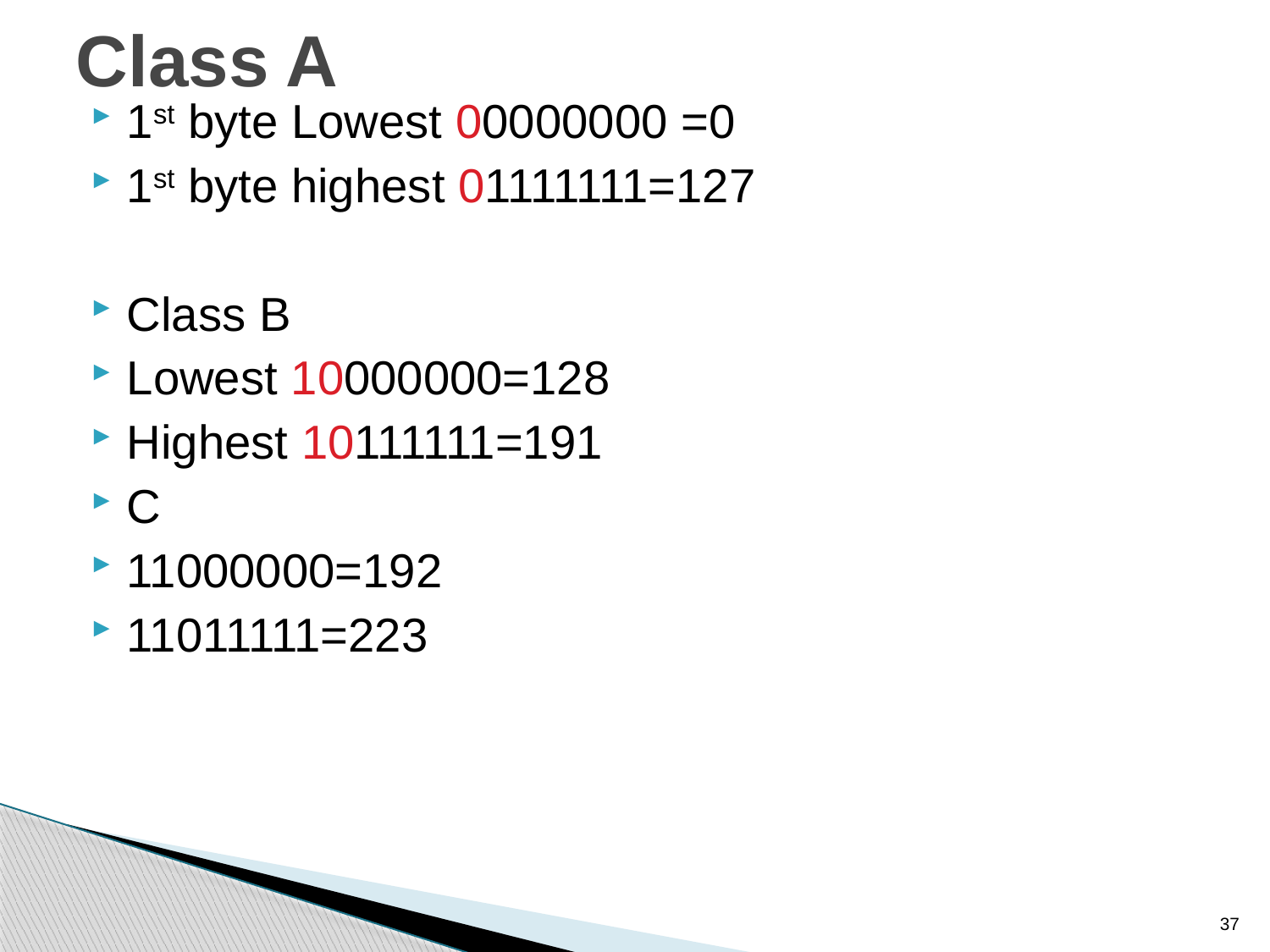

# Class A
1st byte Lowest 00000000 =0
1st byte highest 01111111=127

Class B
Lowest 10000000=128
Highest 10111111=191
C
11000000=192
11011111=223
37